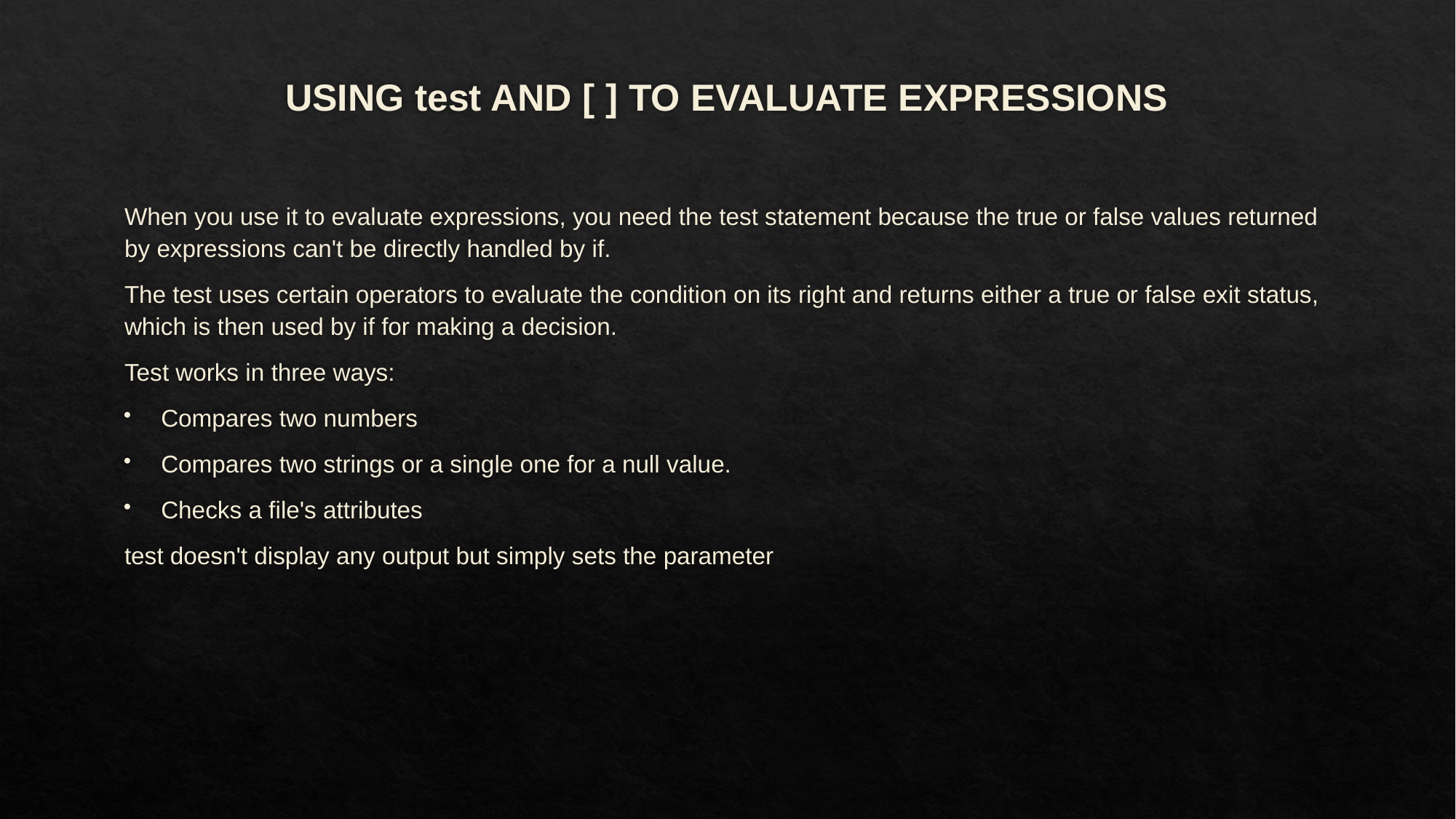

# USING test AND [ ] TO EVALUATE EXPRESSIONS
When you use it to evaluate expressions, you need the test statement because the true or false values returned by expressions can't be directly handled by if.
The test uses certain operators to evaluate the condition on its right and returns either a true or false exit status, which is then used by if for making a decision.
Test works in three ways:
Compares two numbers
Compares two strings or a single one for a null value.
Checks a file's attributes
test doesn't display any output but simply sets the parameter